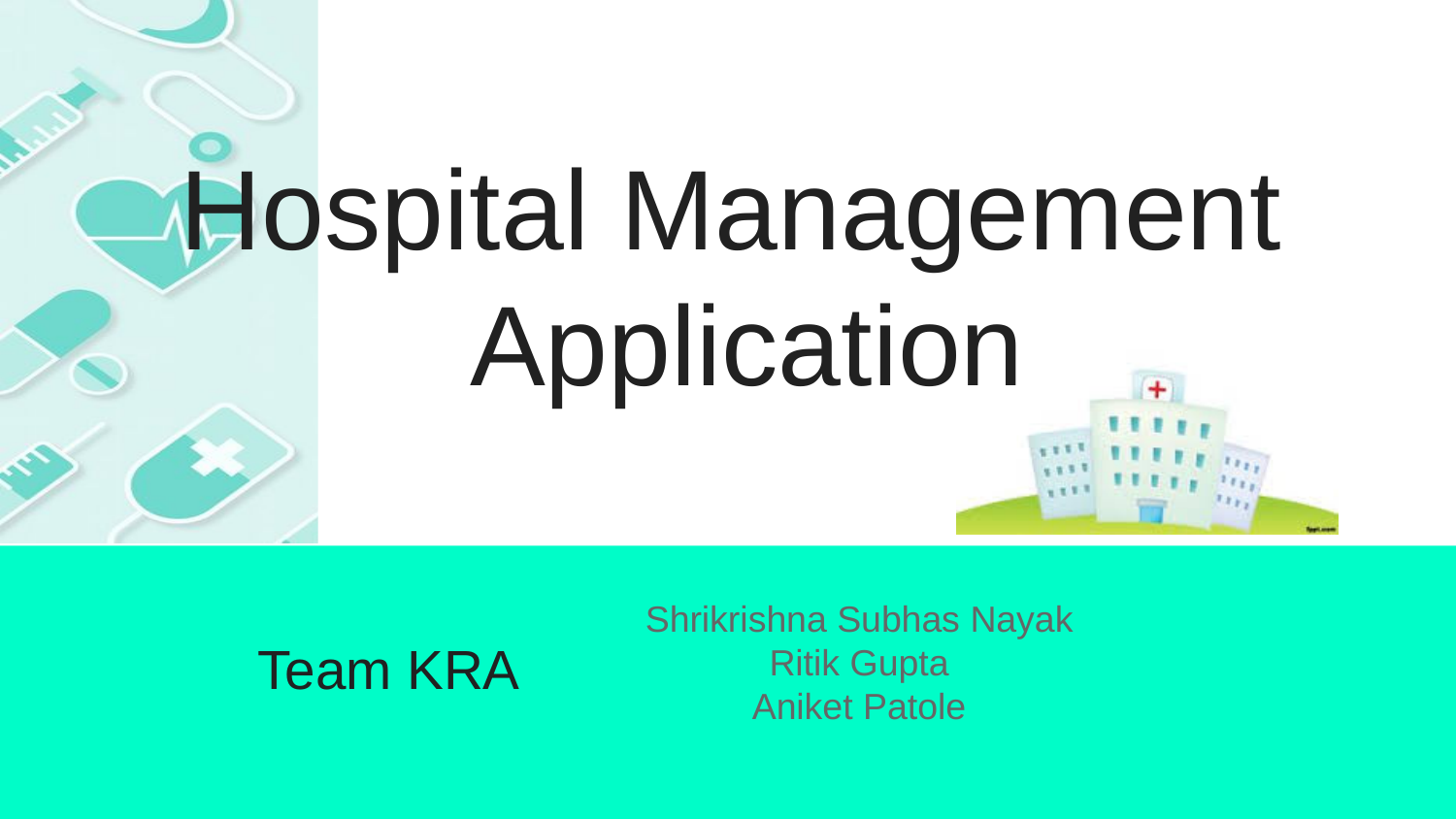

# Hospital Management
Application
Shrikrishna Subhas Nayak
Ritik Gupta
Aniket Patole
Team KRA